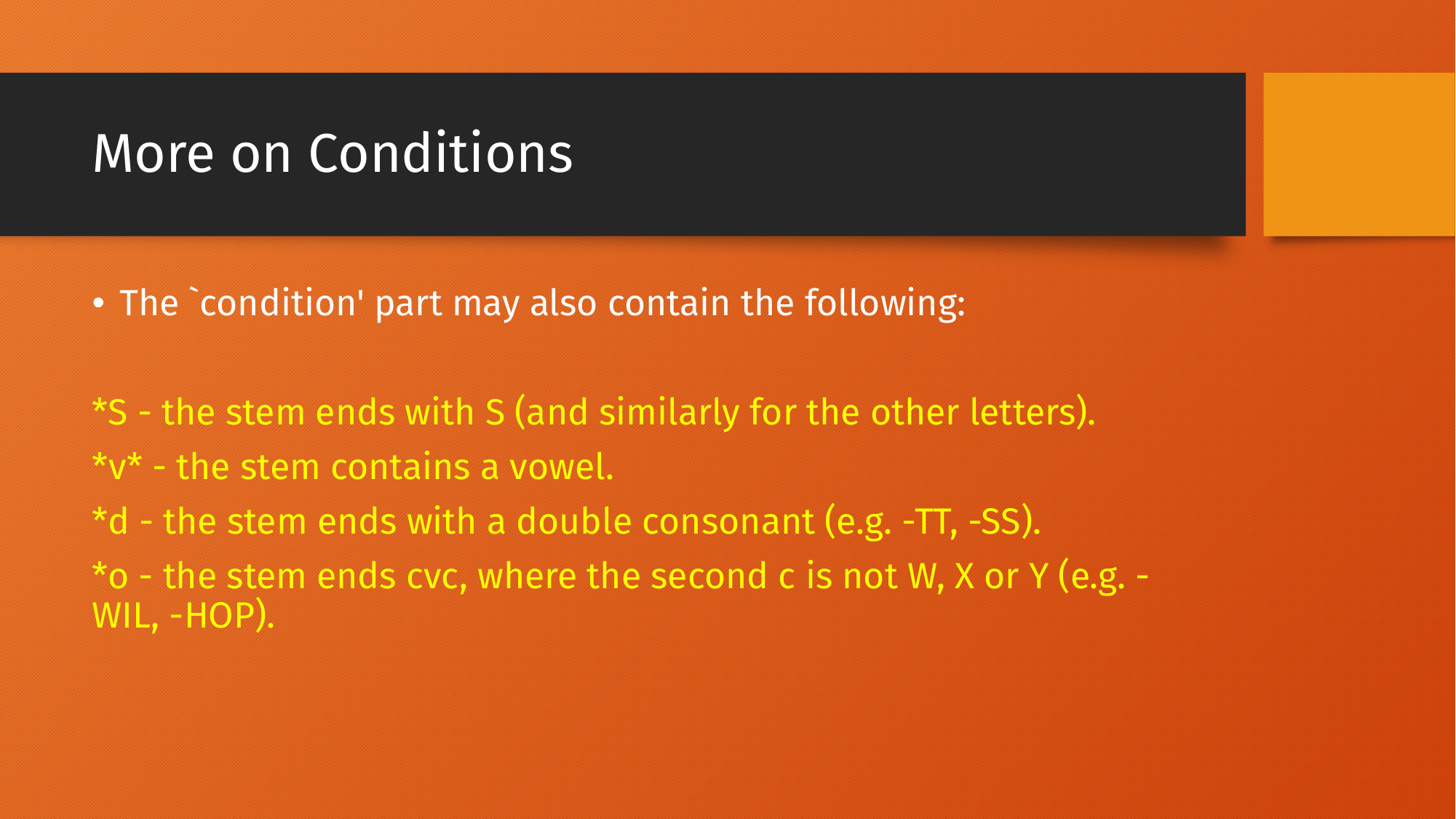

# More on Conditions
The `condition' part may also contain the following:

*S - the stem ends with S (and similarly for the other letters).
*v* - the stem contains a vowel.
*d - the stem ends with a double consonant (e.g. -TT, -SS).
*o - the stem ends cvc, where the second c is not W, X or Y (e.g. -WIL, -HOP).